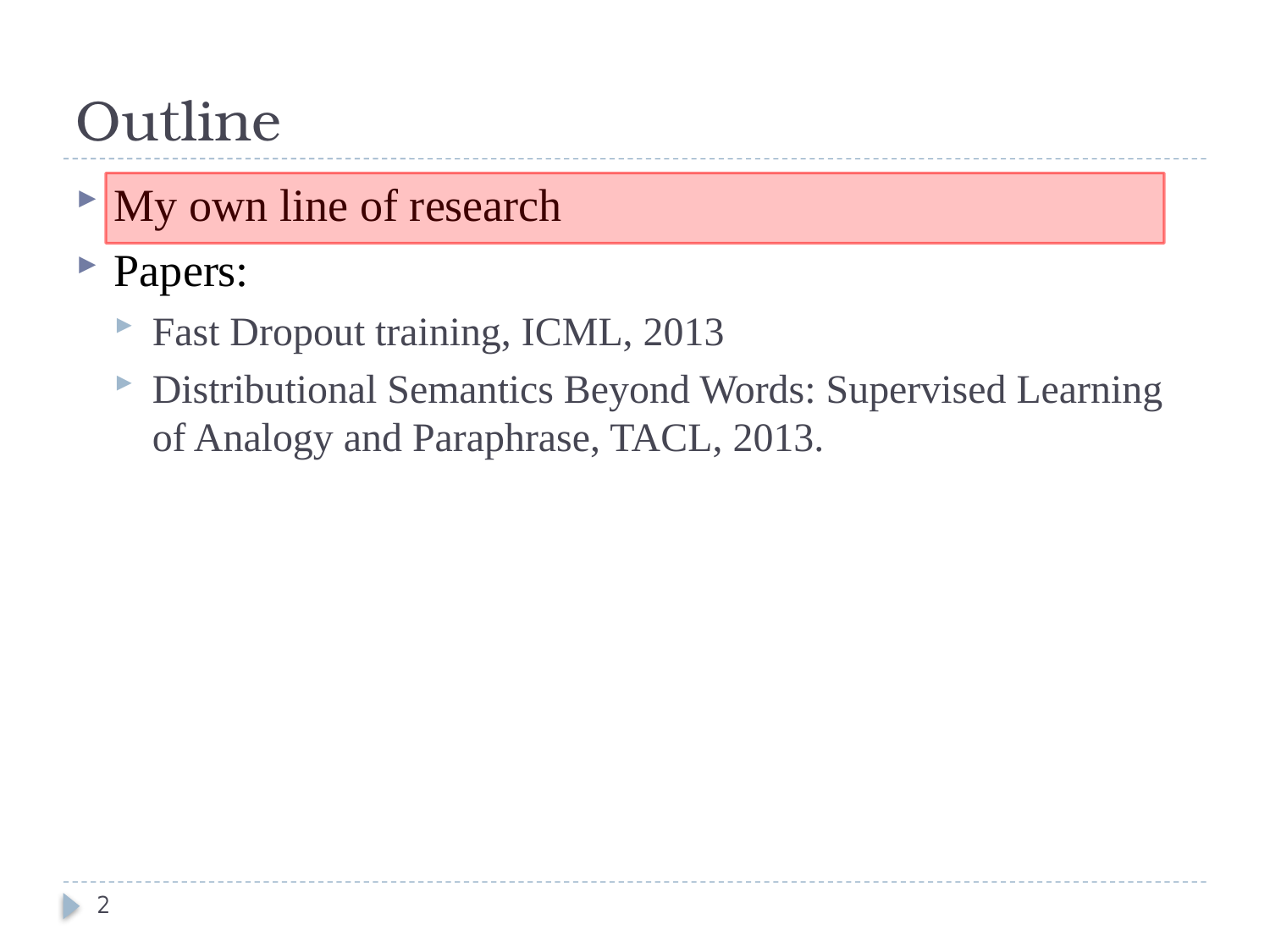

# Outline
My own line of research
Papers:
Fast Dropout training, ICML, 2013
Distributional Semantics Beyond Words: Supervised Learning of Analogy and Paraphrase, TACL, 2013.

2